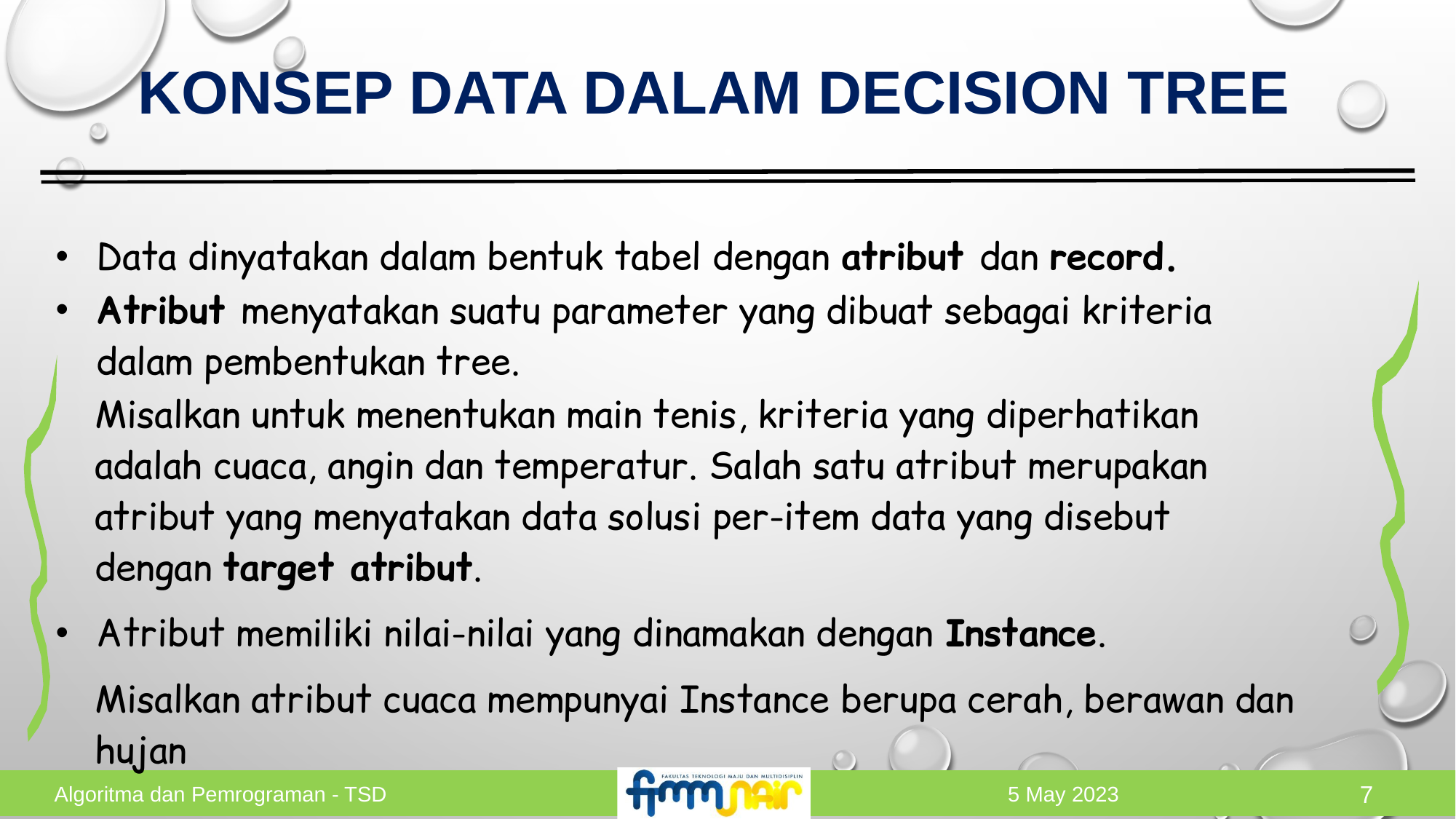

# Konsep data dalam decision tree
Data dinyatakan dalam bentuk tabel dengan atribut dan record.
Atribut menyatakan suatu parameter yang dibuat sebagai kriteria dalam pembentukan tree.
Misalkan untuk menentukan main tenis, kriteria yang diperhatikan adalah cuaca, angin dan temperatur. Salah satu atribut merupakan atribut yang menyatakan data solusi per-item data yang disebut dengan target atribut.
Atribut memiliki nilai-nilai yang dinamakan dengan Instance.
Misalkan atribut cuaca mempunyai Instance berupa cerah, berawan dan hujan
Algoritma dan Pemrograman - TSD
5 May 2023
7